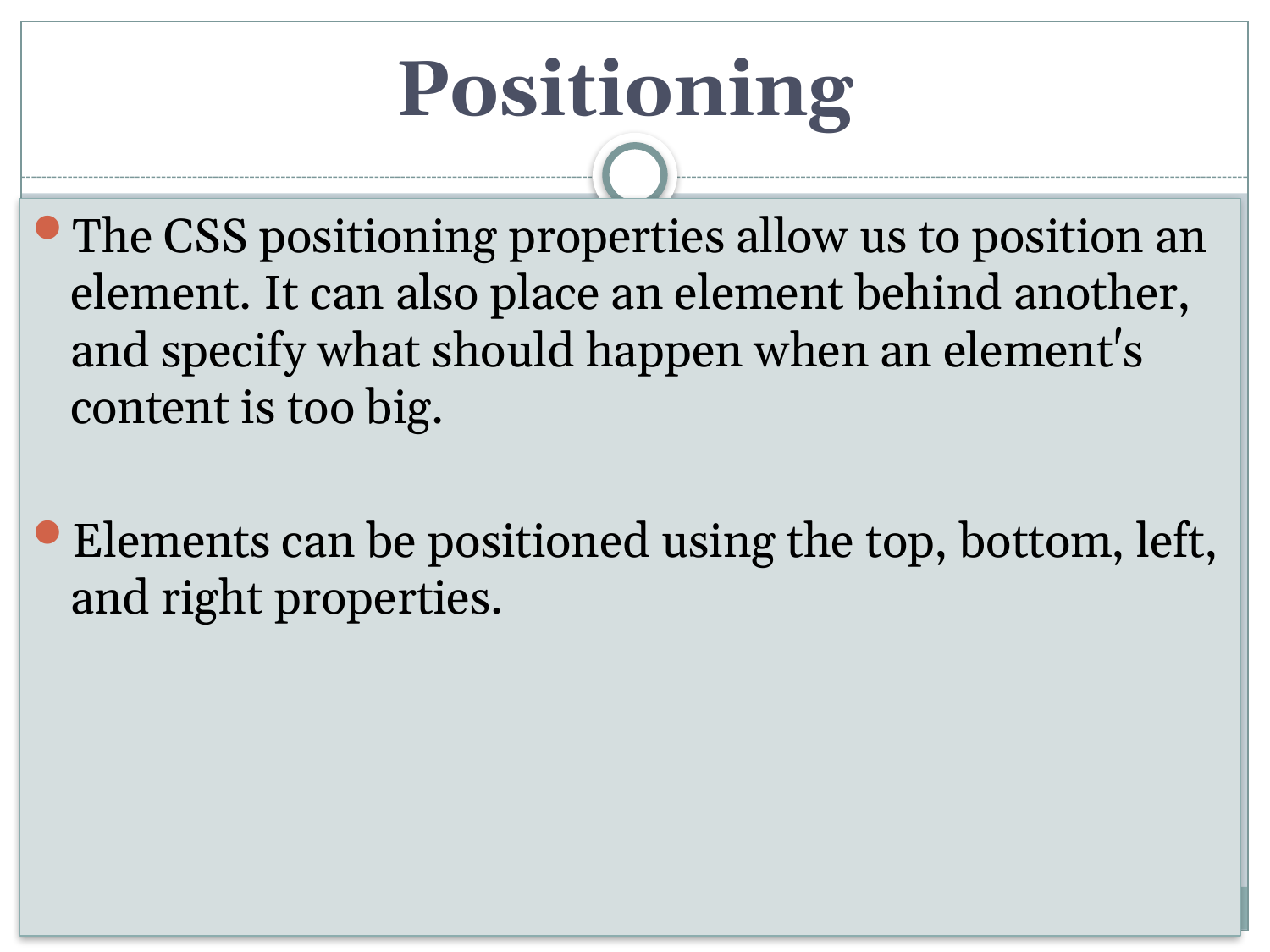

# Positioning
The CSS positioning properties allow us to position an element. It can also place an element behind another, and specify what should happen when an element's content is too big.

Elements can be positioned using the top, bottom, left, and right properties.